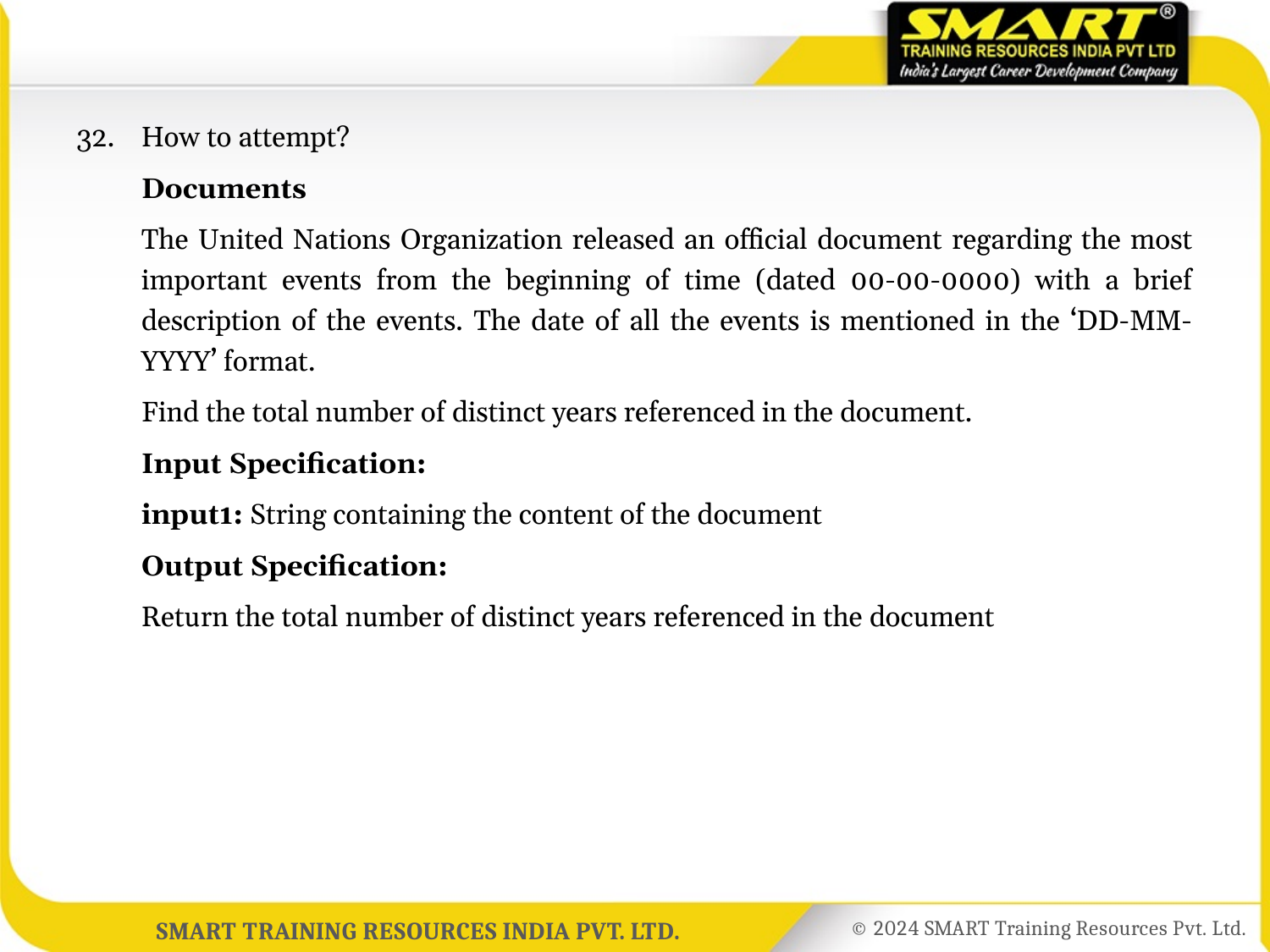

32.	How to attempt?
	Documents
	The United Nations Organization released an official document regarding the most important events from the beginning of time (dated 00-00-0000) with a brief description of the events. The date of all the events is mentioned in the ‘DD-MM-YYYY’ format.
	Find the total number of distinct years referenced in the document.
	Input Specification:
	input1: String containing the content of the document
	Output Specification:
	Return the total number of distinct years referenced in the document